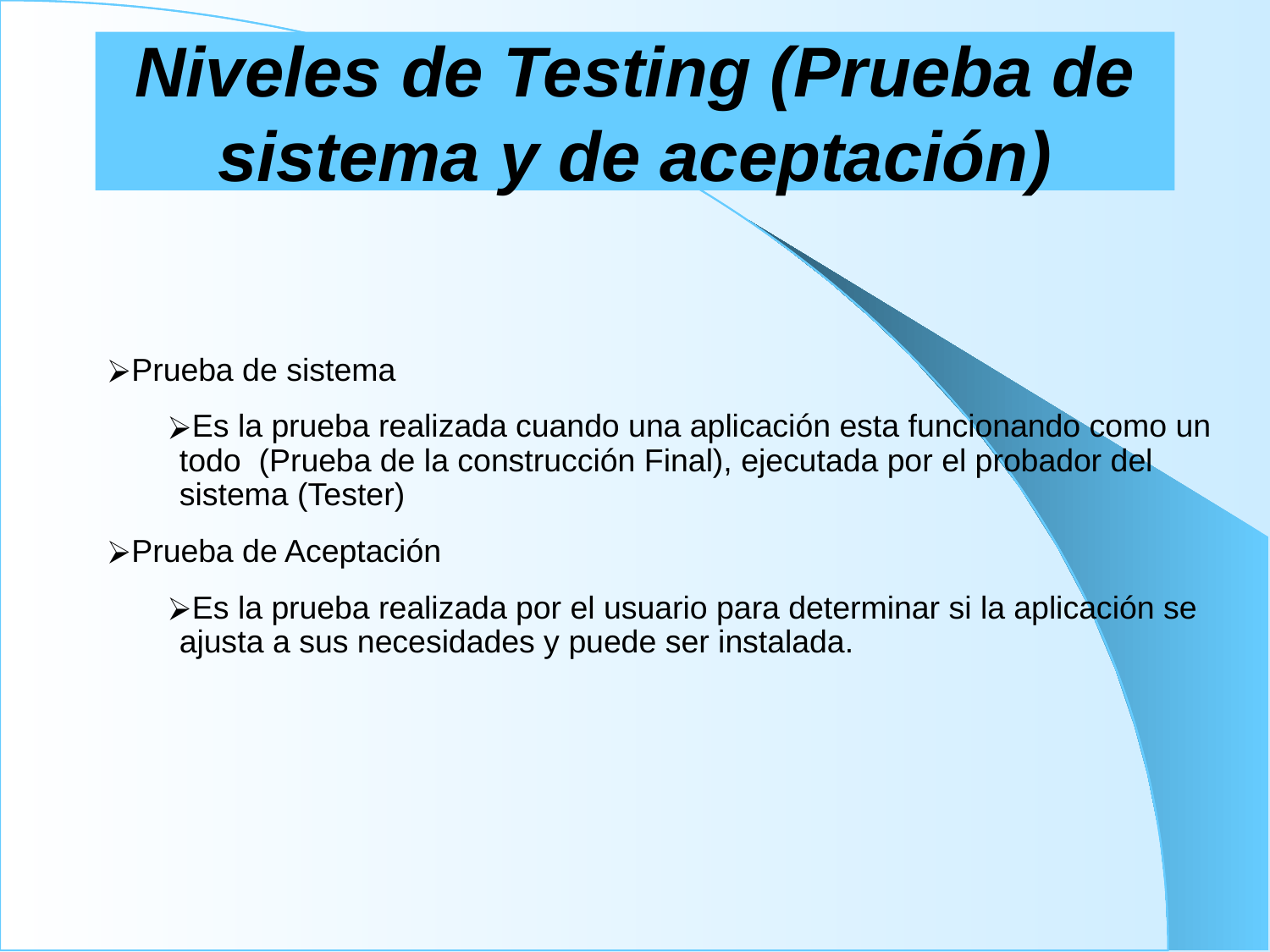

# Niveles de Testing (Prueba de sistema y de aceptación)
Prueba de sistema
Es la prueba realizada cuando una aplicación esta funcionando como un todo  (Prueba de la construcción Final), ejecutada por el probador del sistema (Tester)
Prueba de Aceptación
Es la prueba realizada por el usuario para determinar si la aplicación se ajusta a sus necesidades y puede ser instalada.